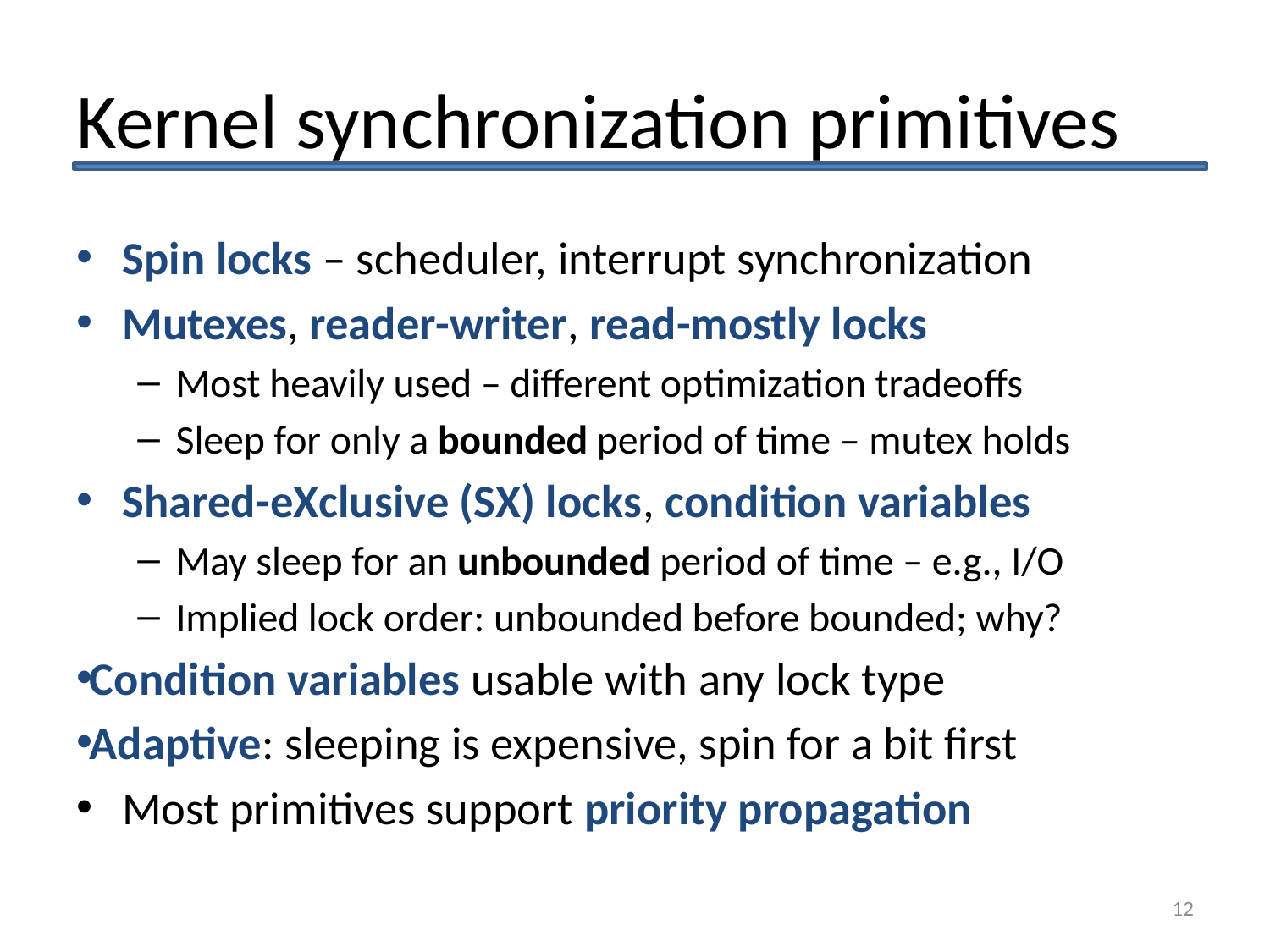

# Kernel synchronization primitives
Spin locks – scheduler, interrupt synchronization
Mutexes, reader-writer, read-mostly locks
Most heavily used – different optimization tradeoffs
Sleep for only a bounded period of time – mutex holds
Shared-eXclusive (SX) locks, condition variables
May sleep for an unbounded period of time – e.g., I/O
Implied lock order: unbounded before bounded; why?
Condition variables usable with any lock type
Adaptive: sleeping is expensive, spin for a bit first
Most primitives support priority propagation
12